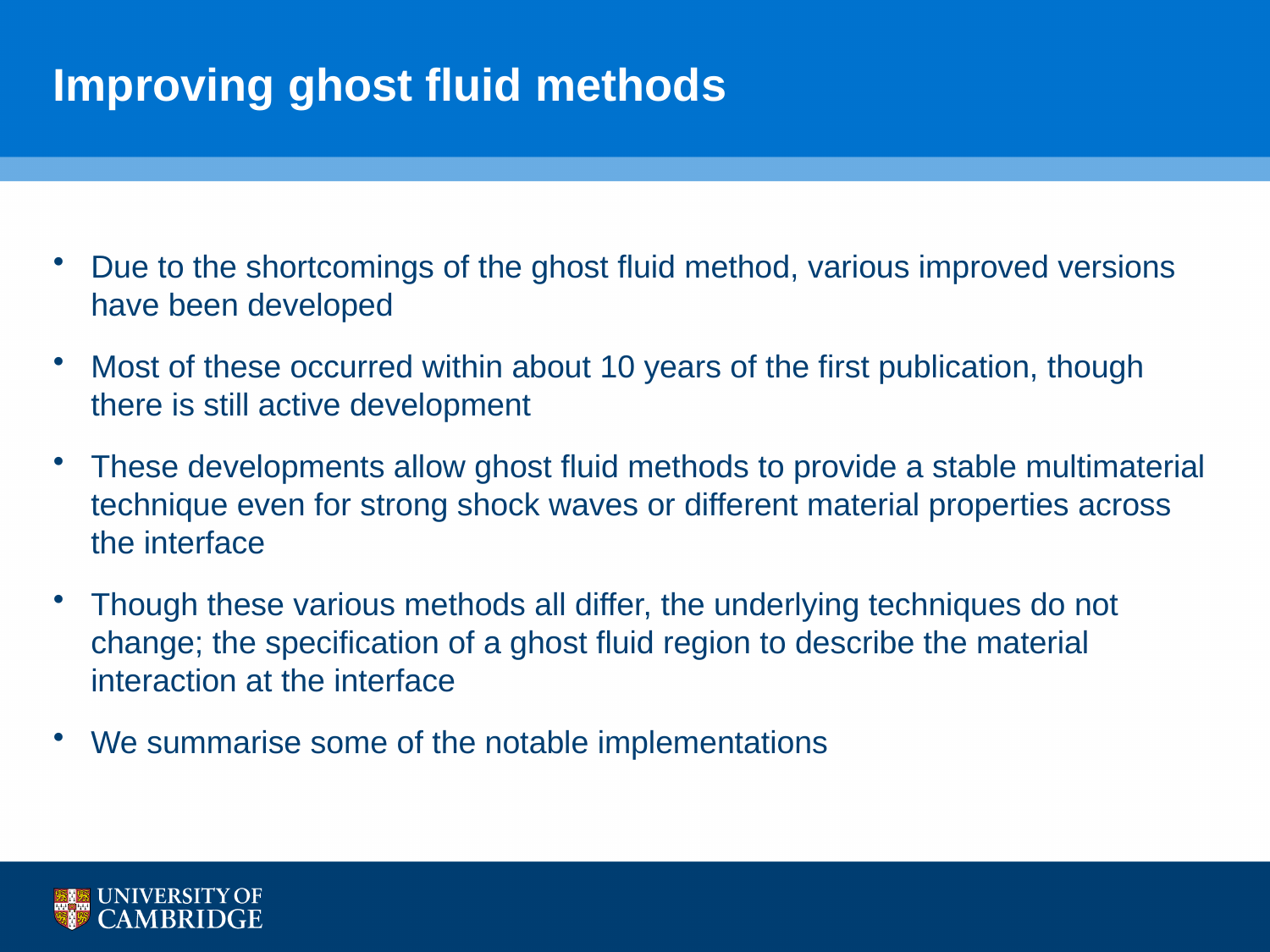

# Improving ghost fluid methods
Due to the shortcomings of the ghost fluid method, various improved versions have been developed
Most of these occurred within about 10 years of the first publication, though there is still active development
These developments allow ghost fluid methods to provide a stable multimaterial technique even for strong shock waves or different material properties across the interface
Though these various methods all differ, the underlying techniques do not change; the specification of a ghost fluid region to describe the material interaction at the interface
We summarise some of the notable implementations